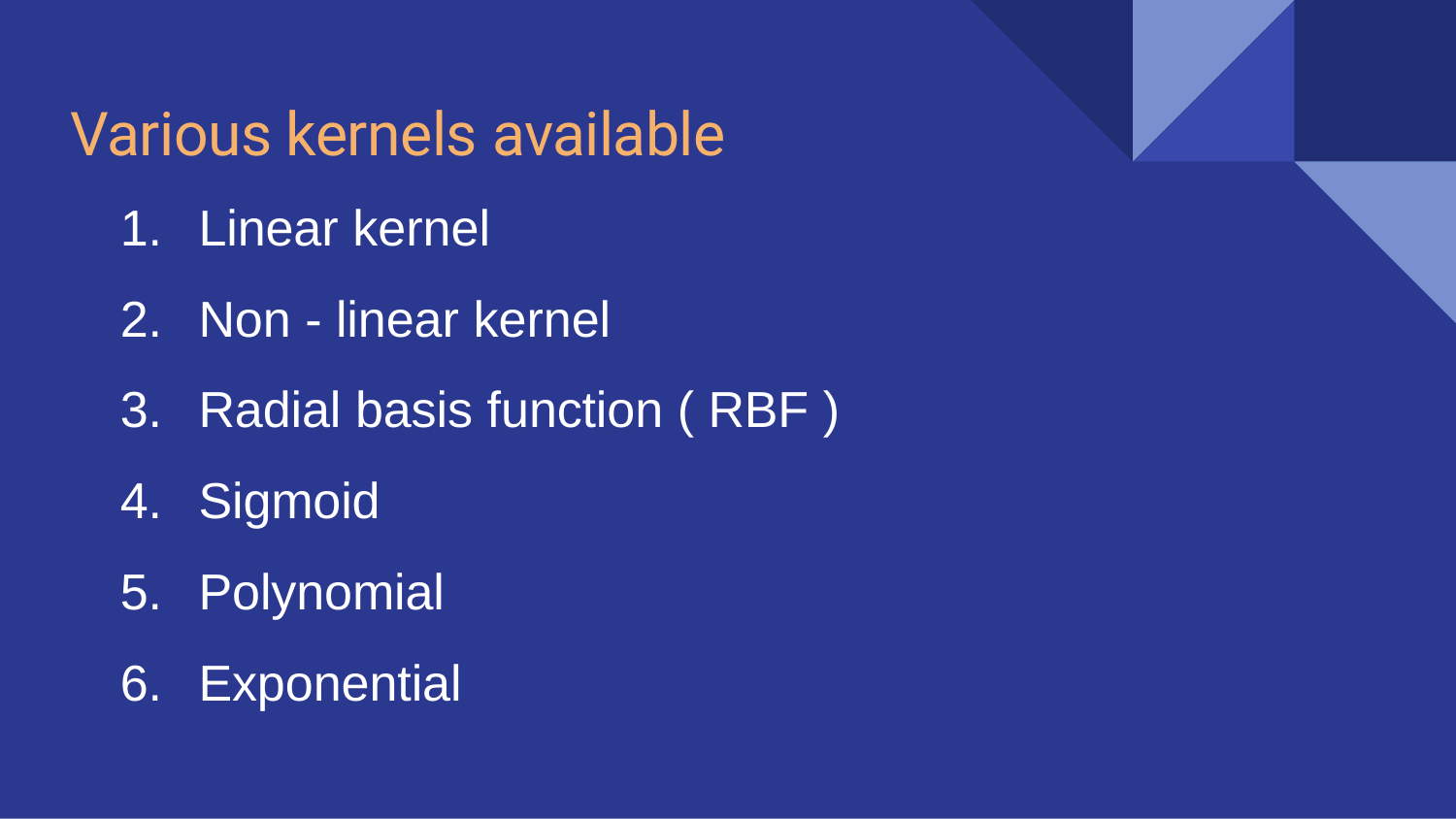

# Various kernels available
Linear kernel
Non - linear kernel
Radial basis function ( RBF )
Sigmoid
Polynomial
Exponential